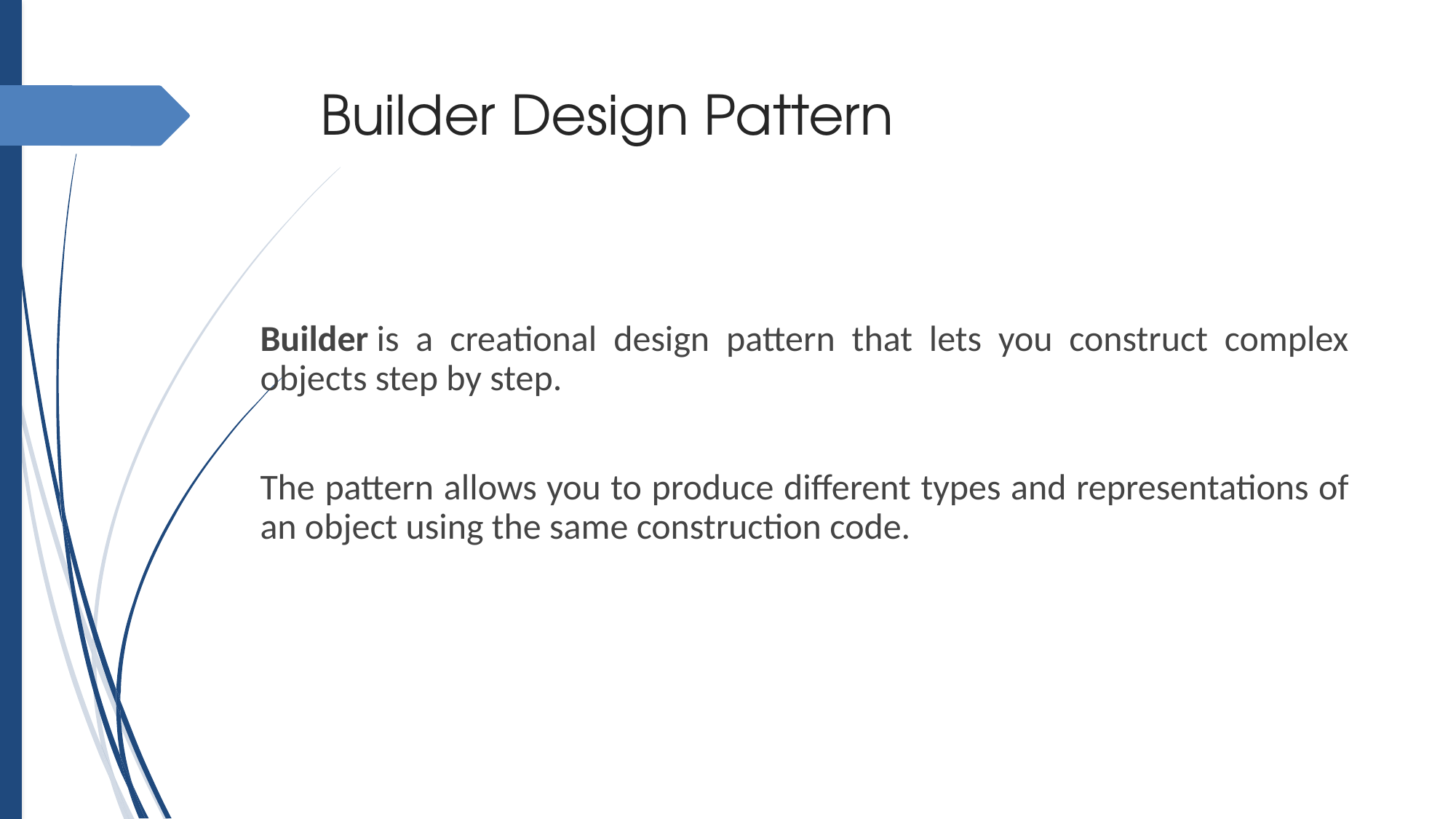

# Builder Design Pattern
Builder is a creational design pattern that lets you construct complex objects step by step.

The pattern allows you to produce different types and representations of an object using the same construction code.